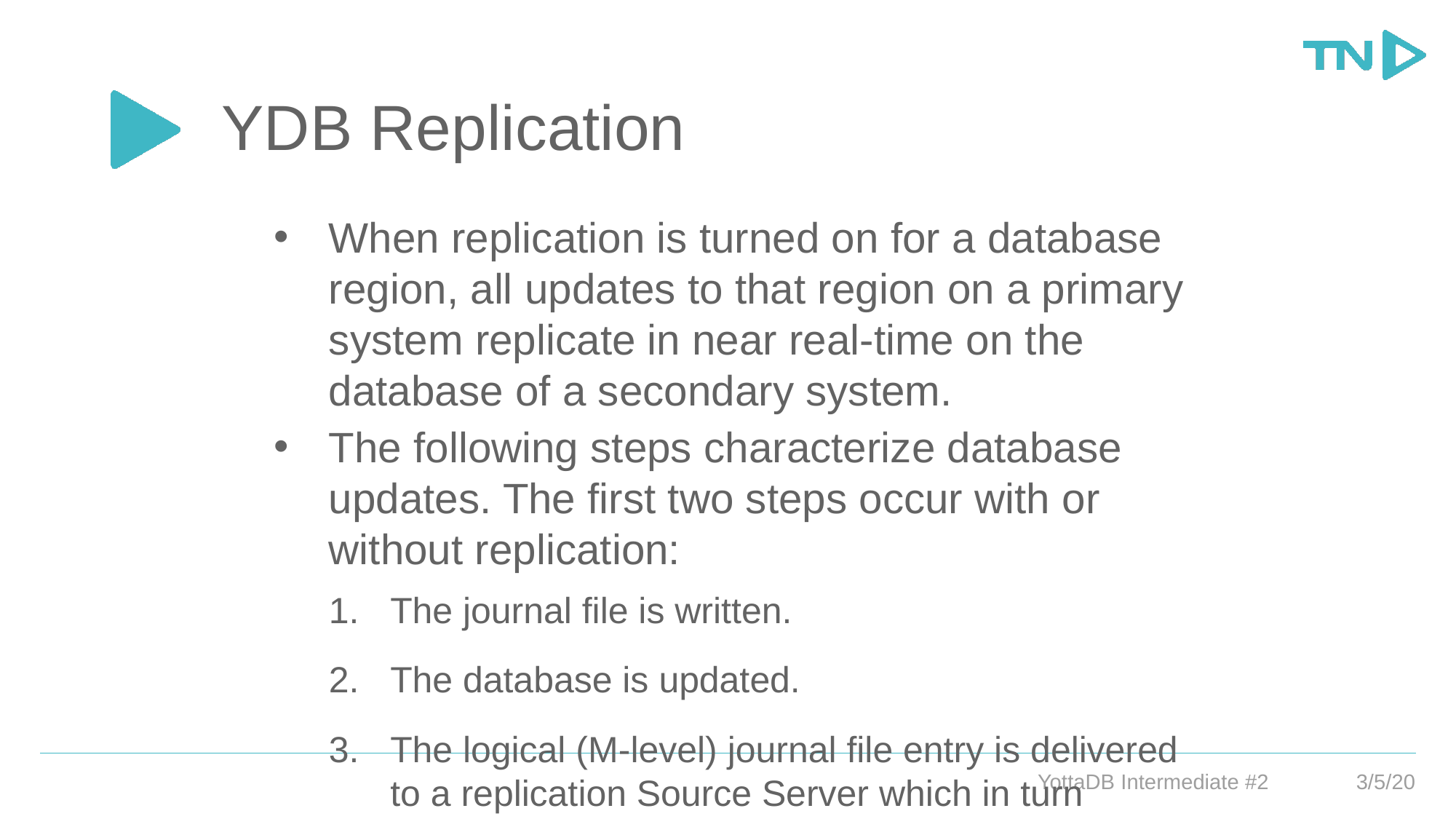

# YDB Replication
When replication is turned on for a database region, all updates to that region on a primary system replicate in near real-time on the database of a secondary system.
The following steps characterize database updates. The first two steps occur with or without replication:
The journal file is written.
The database is updated.
The logical (M-level) journal file entry is delivered to a replication Source Server which in turn delivers it to the secondary system.

YottaDB Intermediate #2
3/5/20